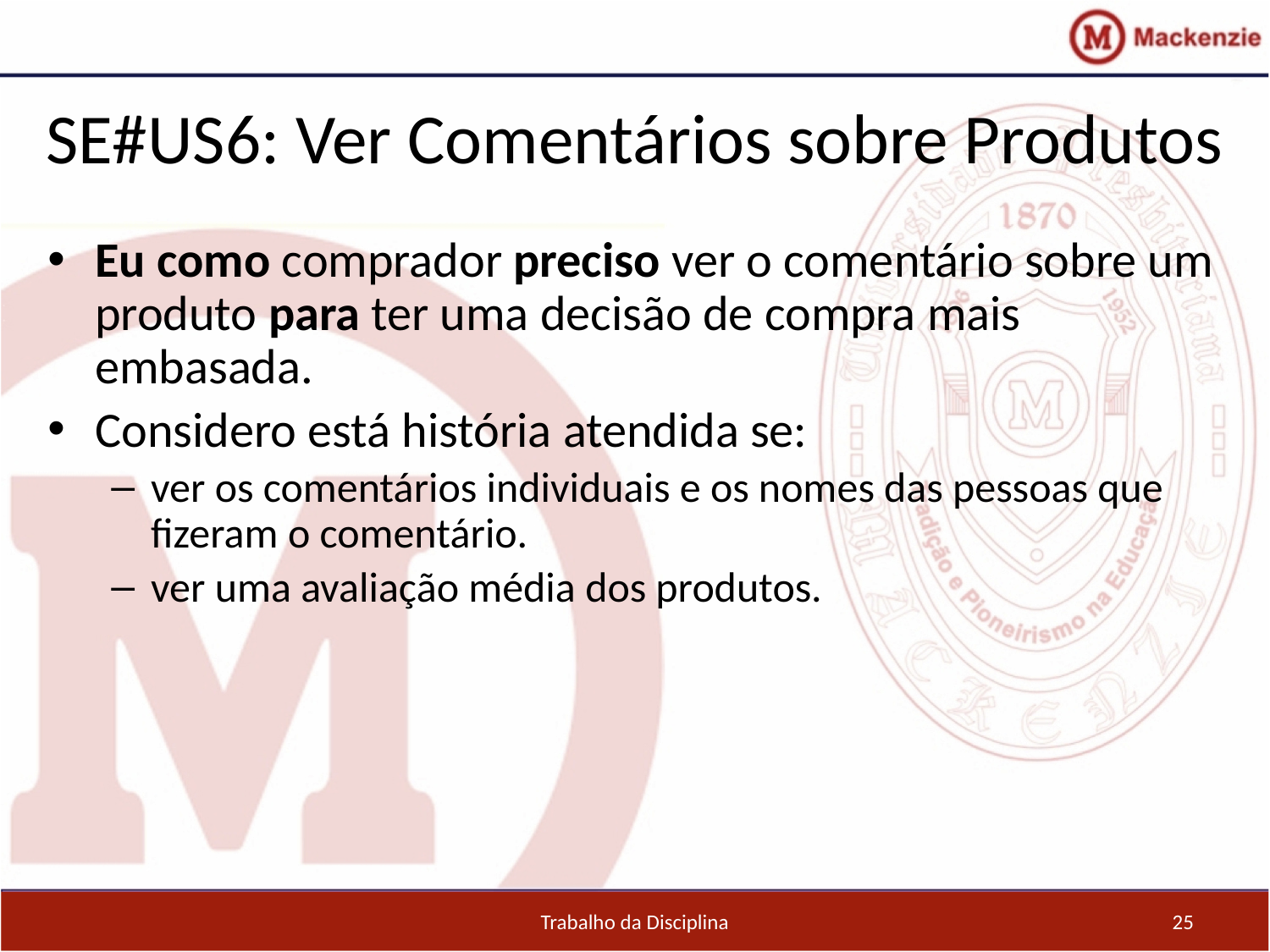

SE#US6: Ver Comentários sobre Produtos
Eu como comprador preciso ver o comentário sobre um produto para ter uma decisão de compra mais embasada.
Considero está história atendida se:
ver os comentários individuais e os nomes das pessoas que fizeram o comentário.
ver uma avaliação média dos produtos.
Trabalho da Disciplina
25